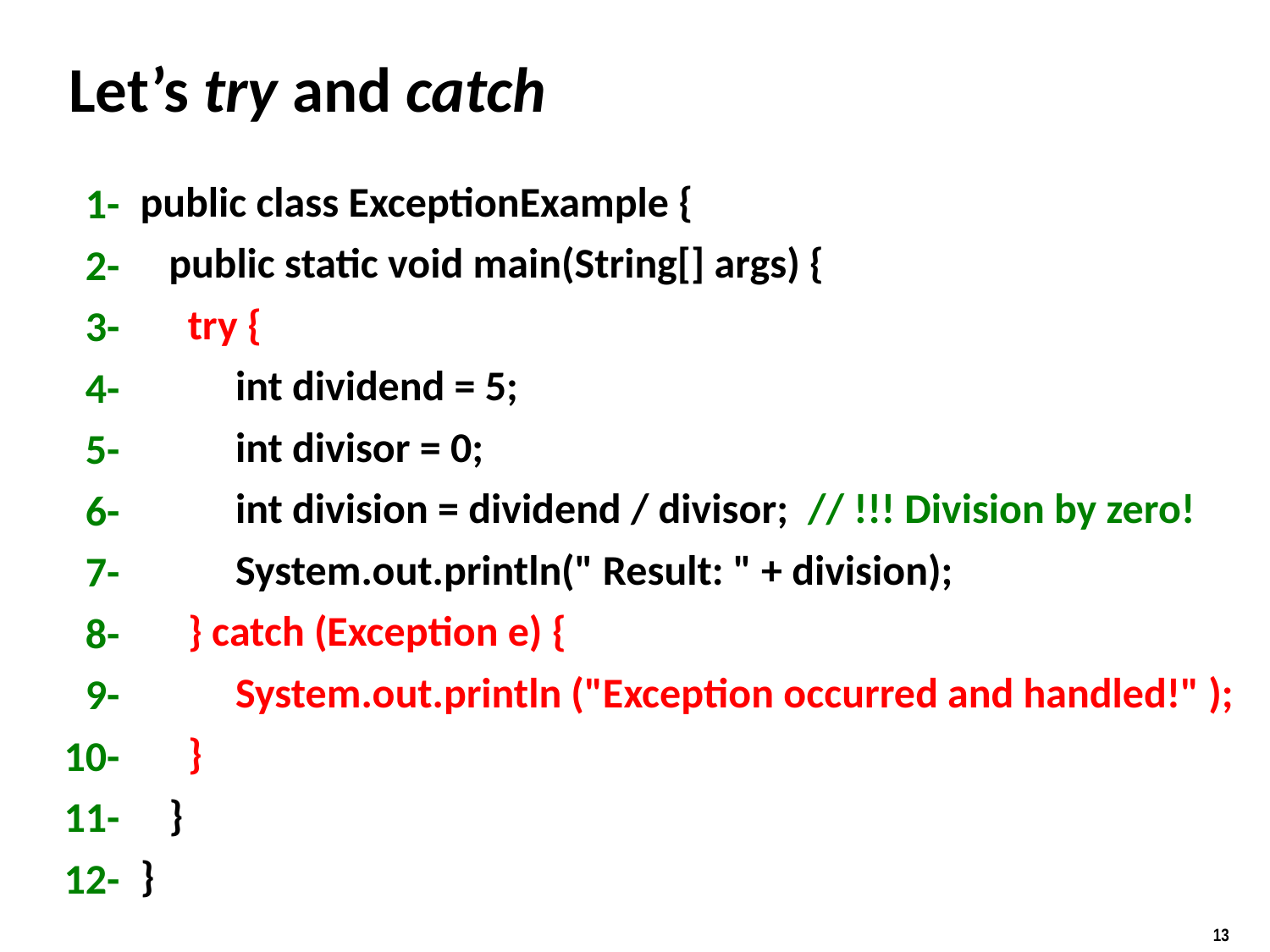

# Let’s try and catch
public class ExceptionExample {
   public static void main(String[] args) {
     try {
          int dividend = 5;
          int divisor = 0;
          int division = dividend / divisor;  // !!! Division by zero!
          System.out.println(" Result: " + division);
     } catch (Exception e) {
          System.out.println ("Exception occurred and handled!" );
     }
   }
}

1-
2-
3-
4-
5-
6-
7-
8-
9-
10-
11-
12-